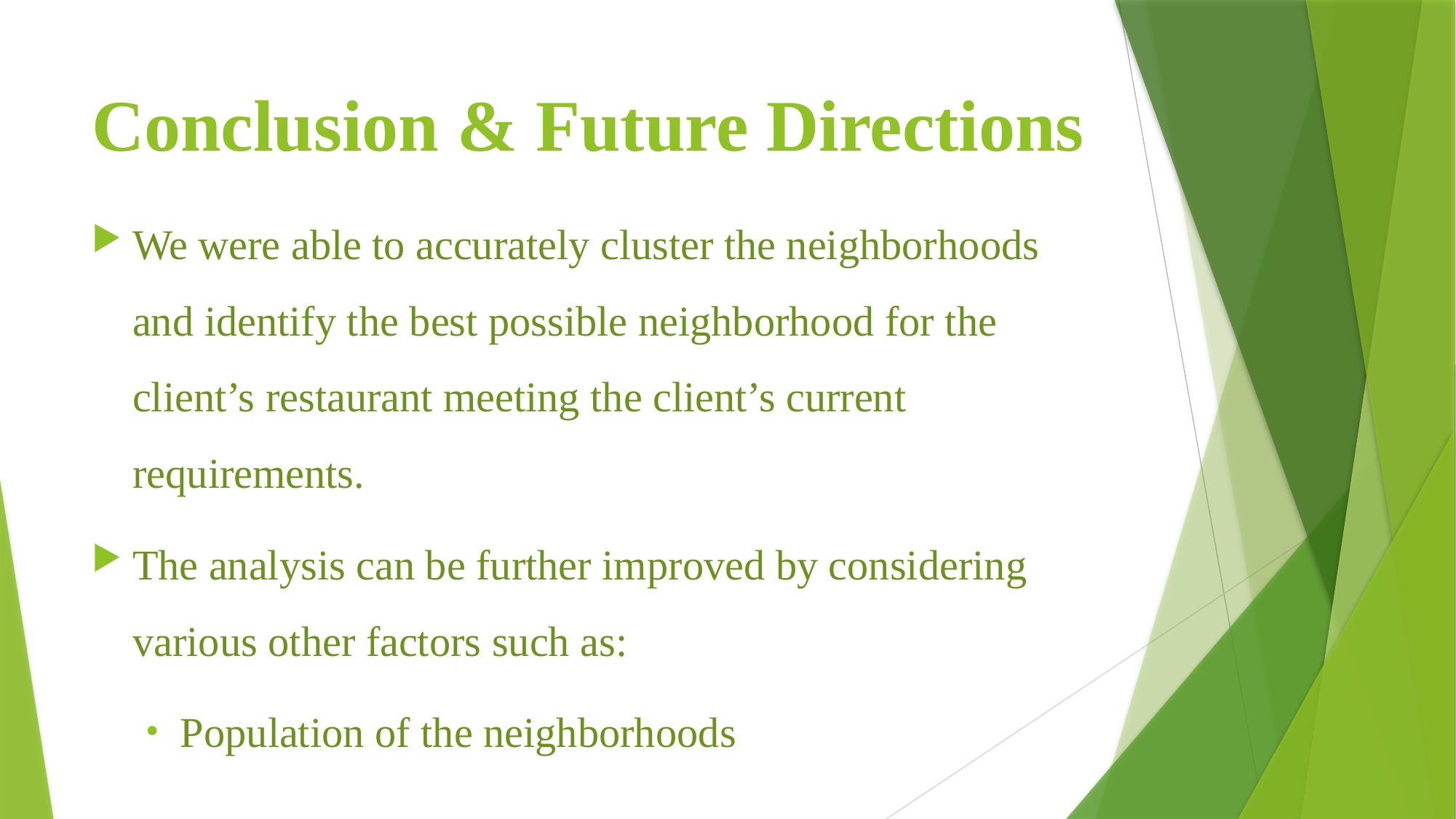

# Conclusion & Future Directions
We were able to accurately cluster the neighborhoods and identify the best possible neighborhood for the client’s restaurant meeting the client’s current requirements.
The analysis can be further improved by considering various other factors such as:
Population of the neighborhoods